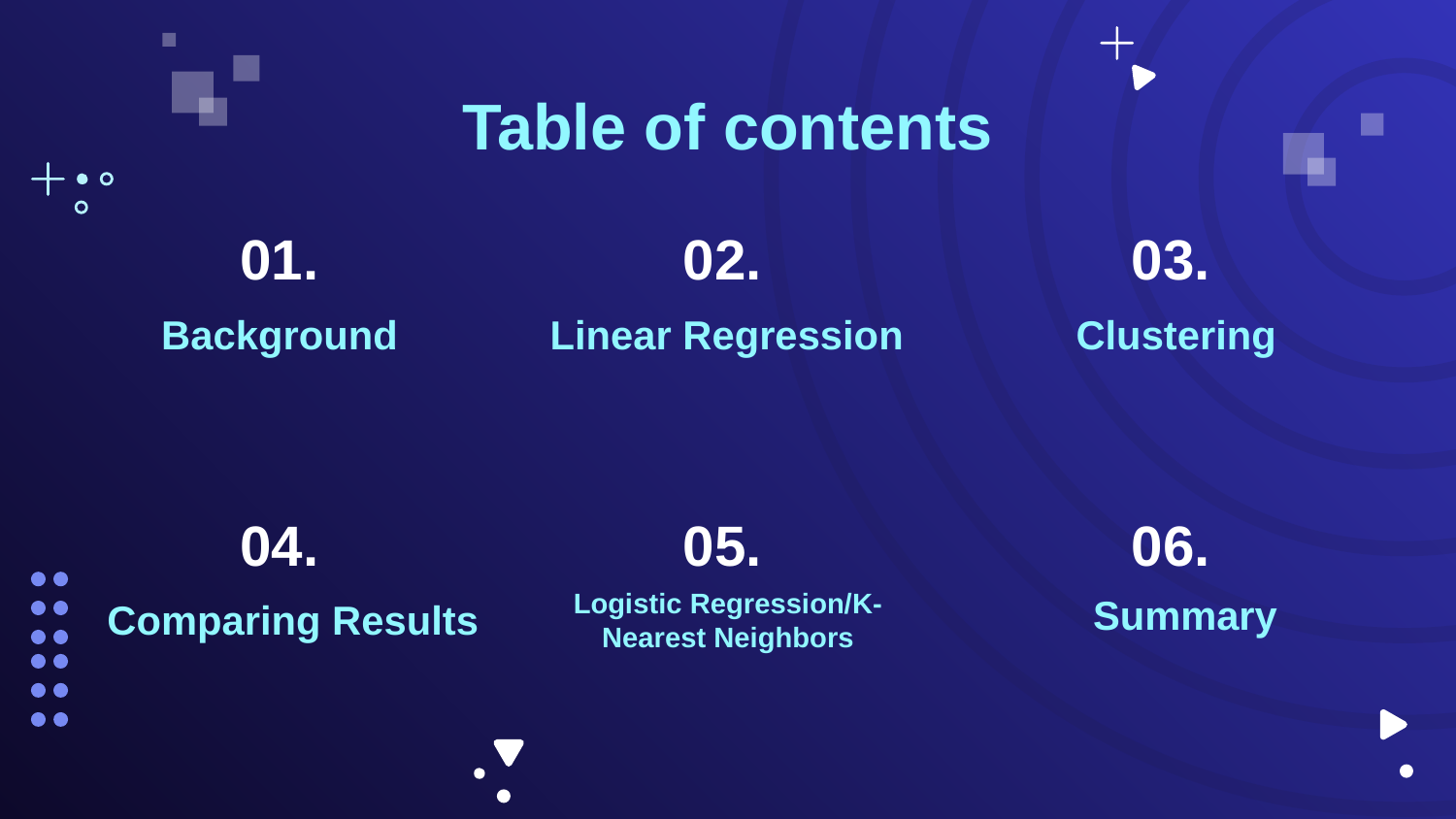

Table of contents
01.
02.
03.
# Background
Linear Regression
Clustering
04.
05.
06.
Summary
Comparing Results
Logistic Regression/K-Nearest Neighbors